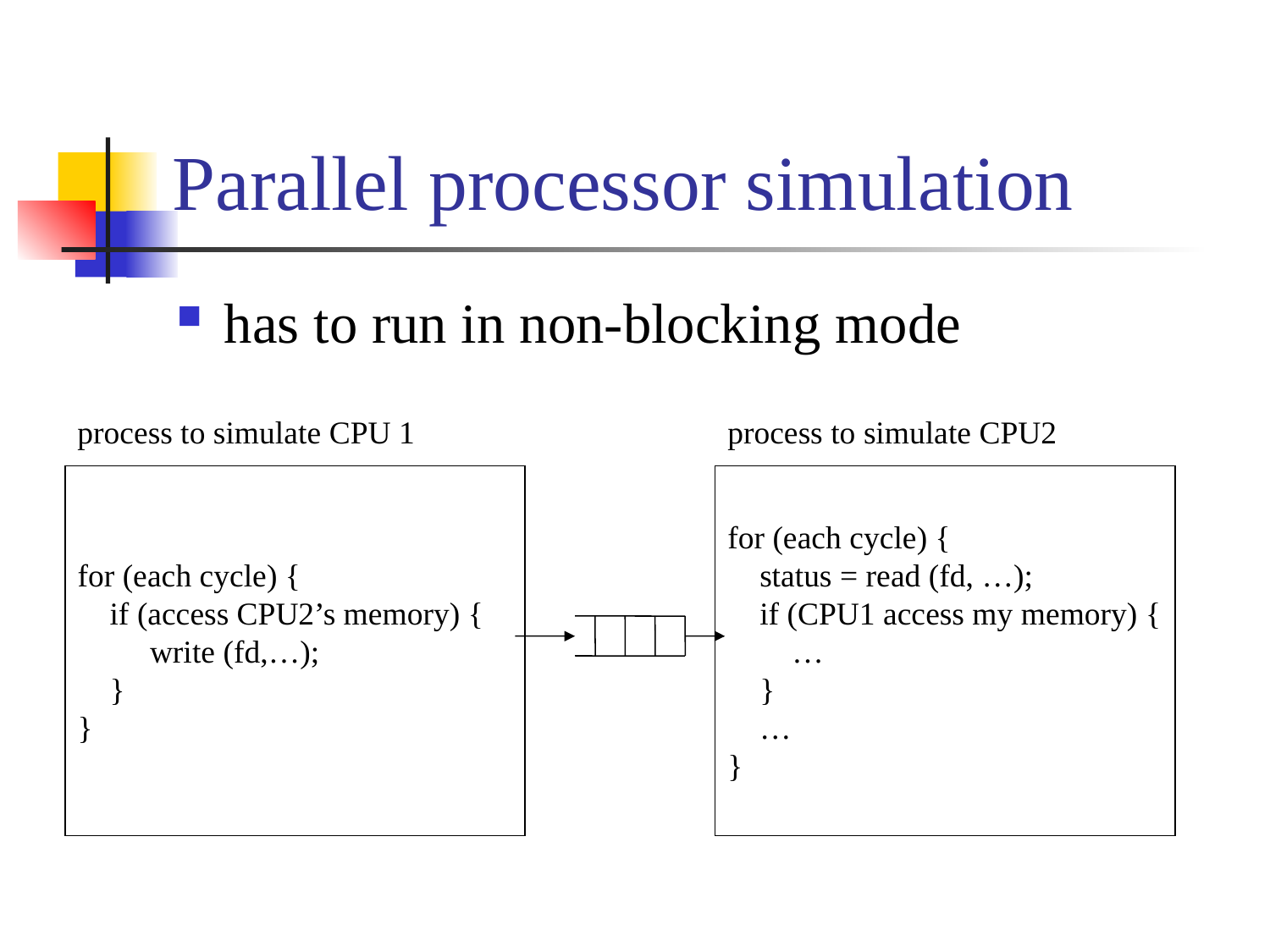

Parallel processor simulation
has to run in non-blocking mode
process to simulate CPU 1
process to simulate CPU2
for (each cycle) {
    if (access CPU2’s memory) {
         write (fd,…);
    }
}
for (each cycle) {
    status = read (fd, …);
    if (CPU1 access my memory) {
        …
    }
    …
}